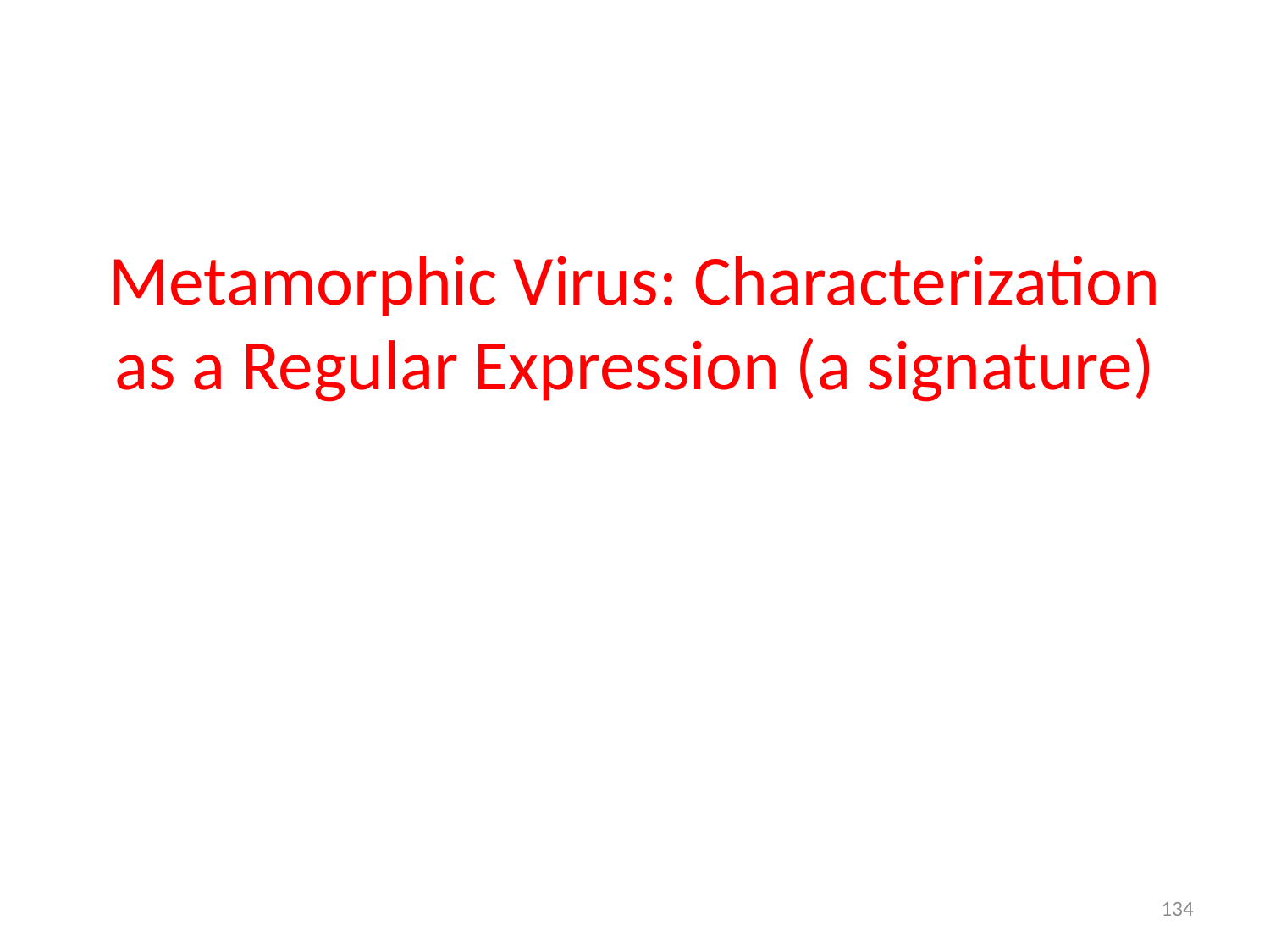

Metamorphic Virus: Characterization as a Regular Expression (a signature)

134